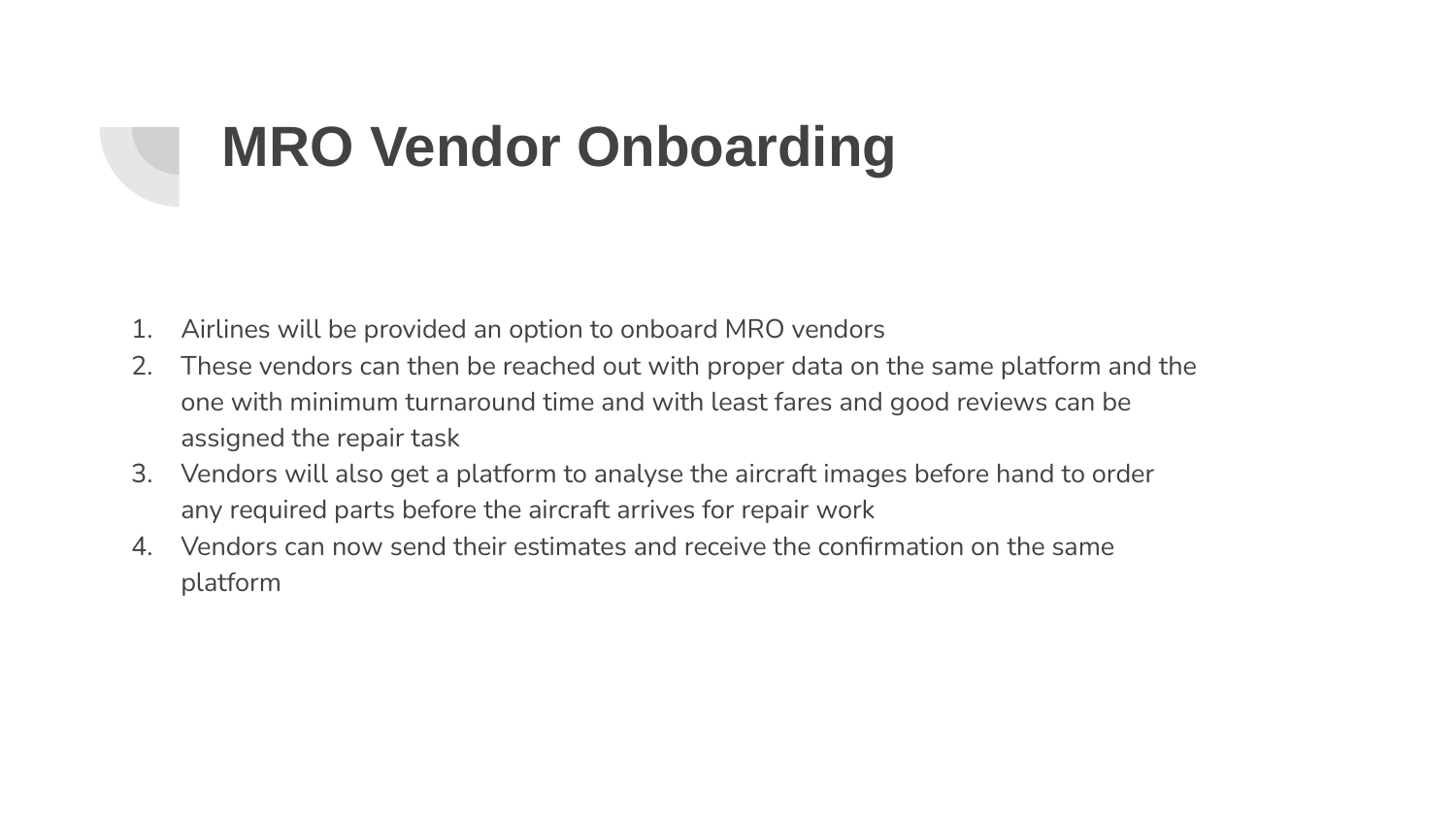

# MRO Vendor Onboarding
Airlines will be provided an option to onboard MRO vendors
These vendors can then be reached out with proper data on the same platform and the one with minimum turnaround time and with least fares and good reviews can be assigned the repair task
Vendors will also get a platform to analyse the aircraft images before hand to order any required parts before the aircraft arrives for repair work
Vendors can now send their estimates and receive the confirmation on the same platform